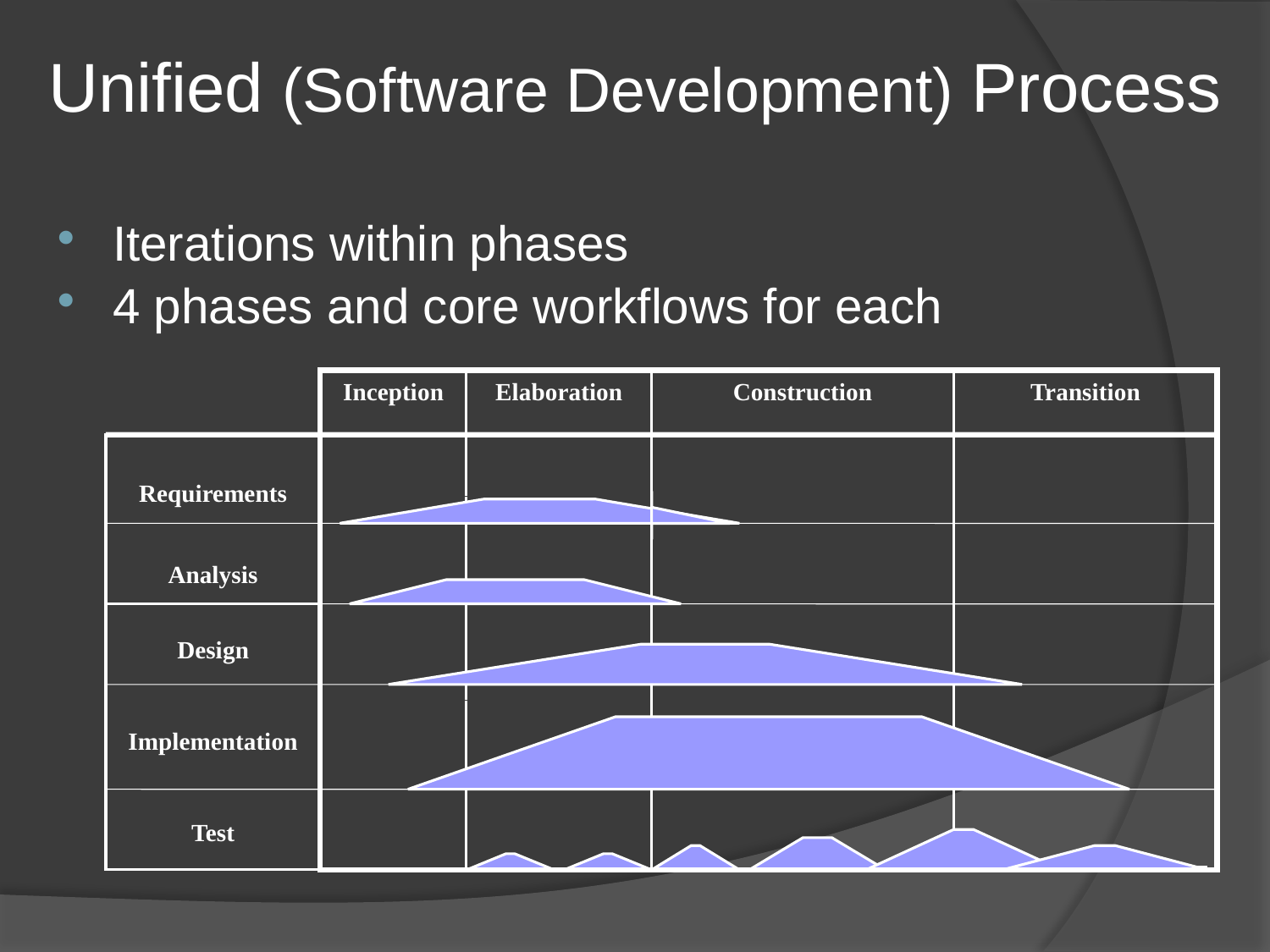

# Unified (Software Development) Process
Iterations within phases
4 phases and core workflows for each
Inception

Elaboration
Construction
Transition

Requirements

Analysis

Design

Implementation

Test